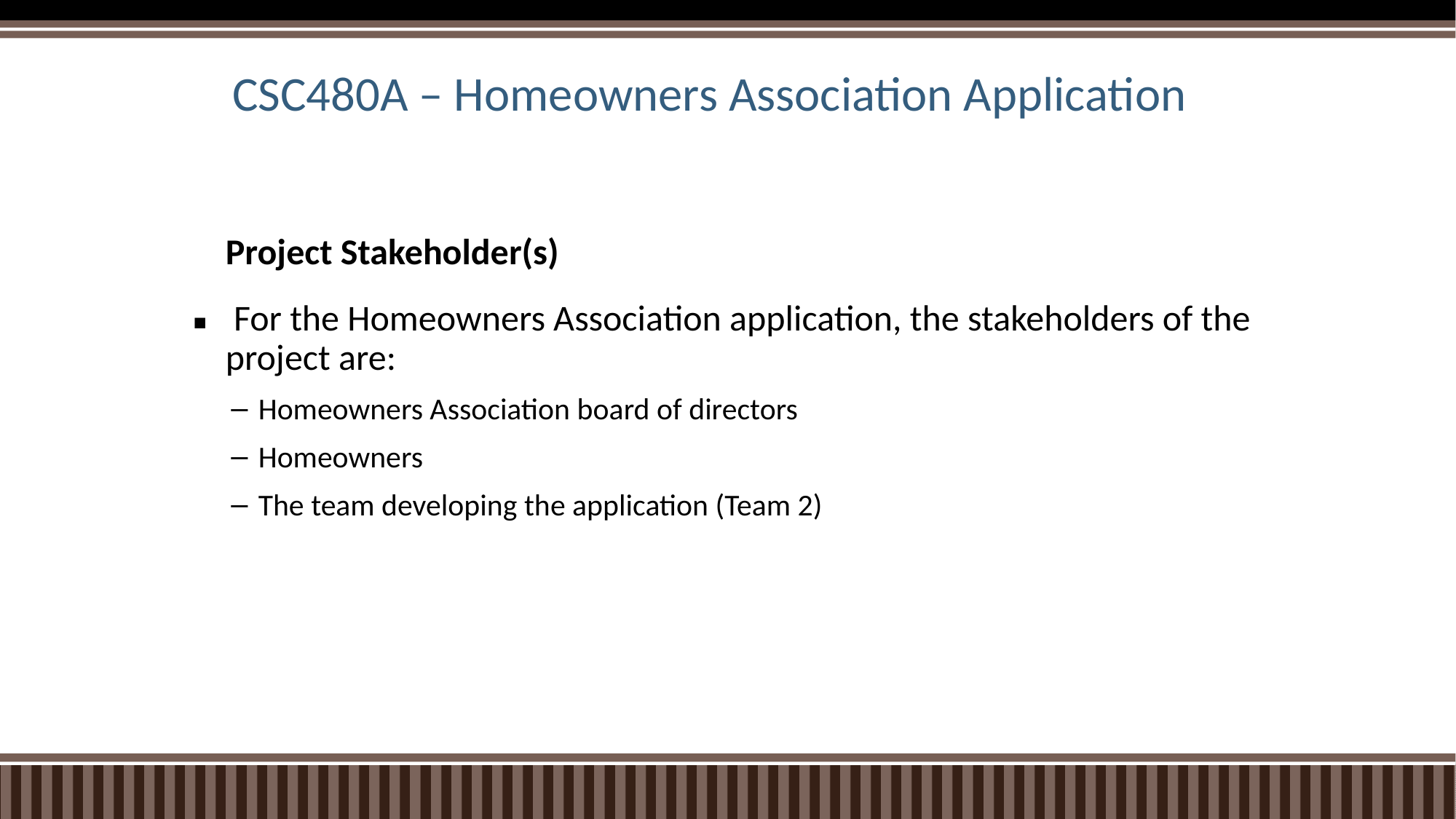

# CSC480A – Homeowners Association Application
Project Stakeholder(s)
 For the Homeowners Association application, the stakeholders of the project are:
Homeowners Association board of directors
Homeowners
The team developing the application (Team 2)